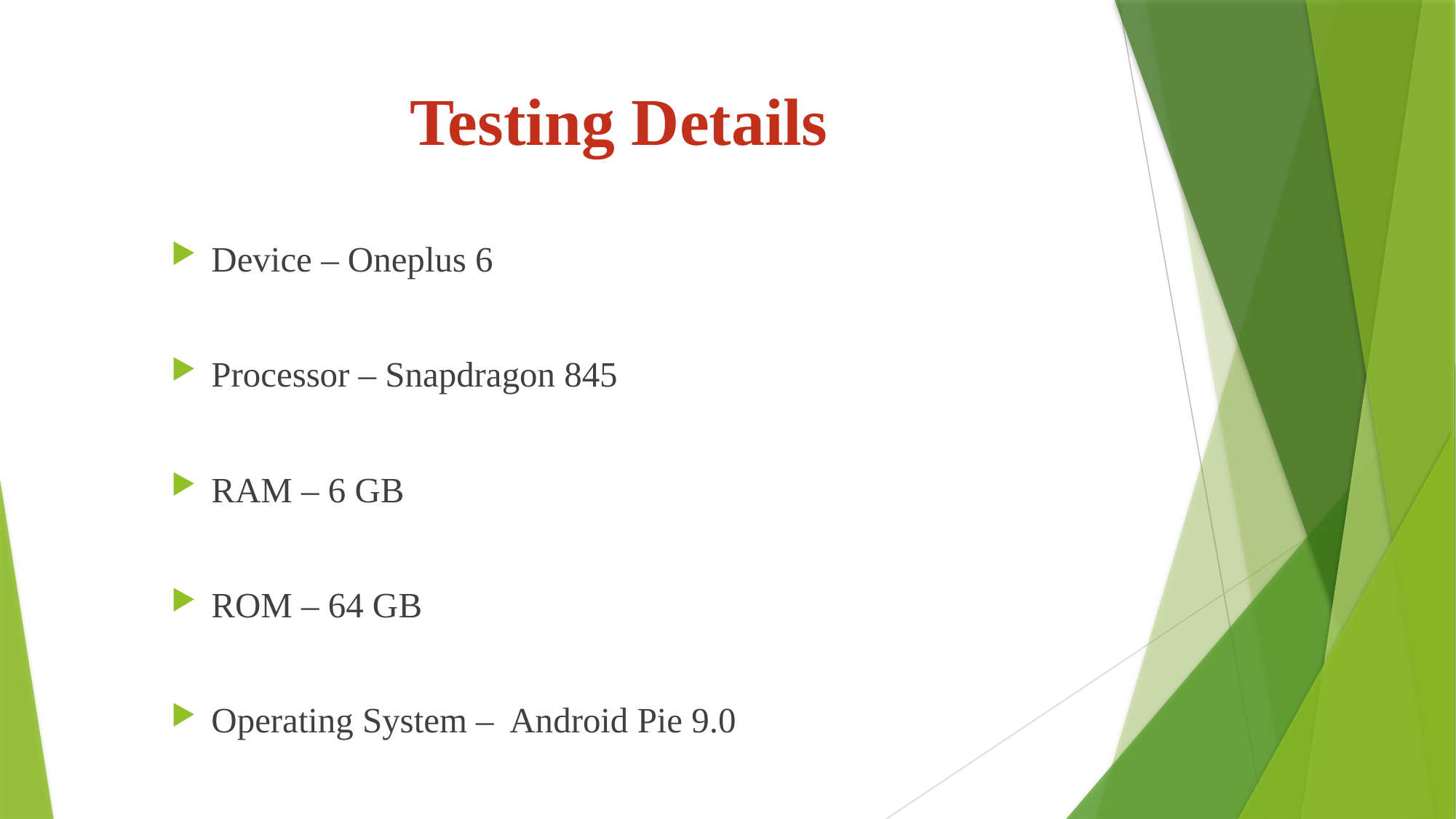

# Testing Details
Device – Oneplus 6

Processor – Snapdragon 845

RAM – 6 GB

ROM – 64 GB

Operating System –  Android Pie 9.0